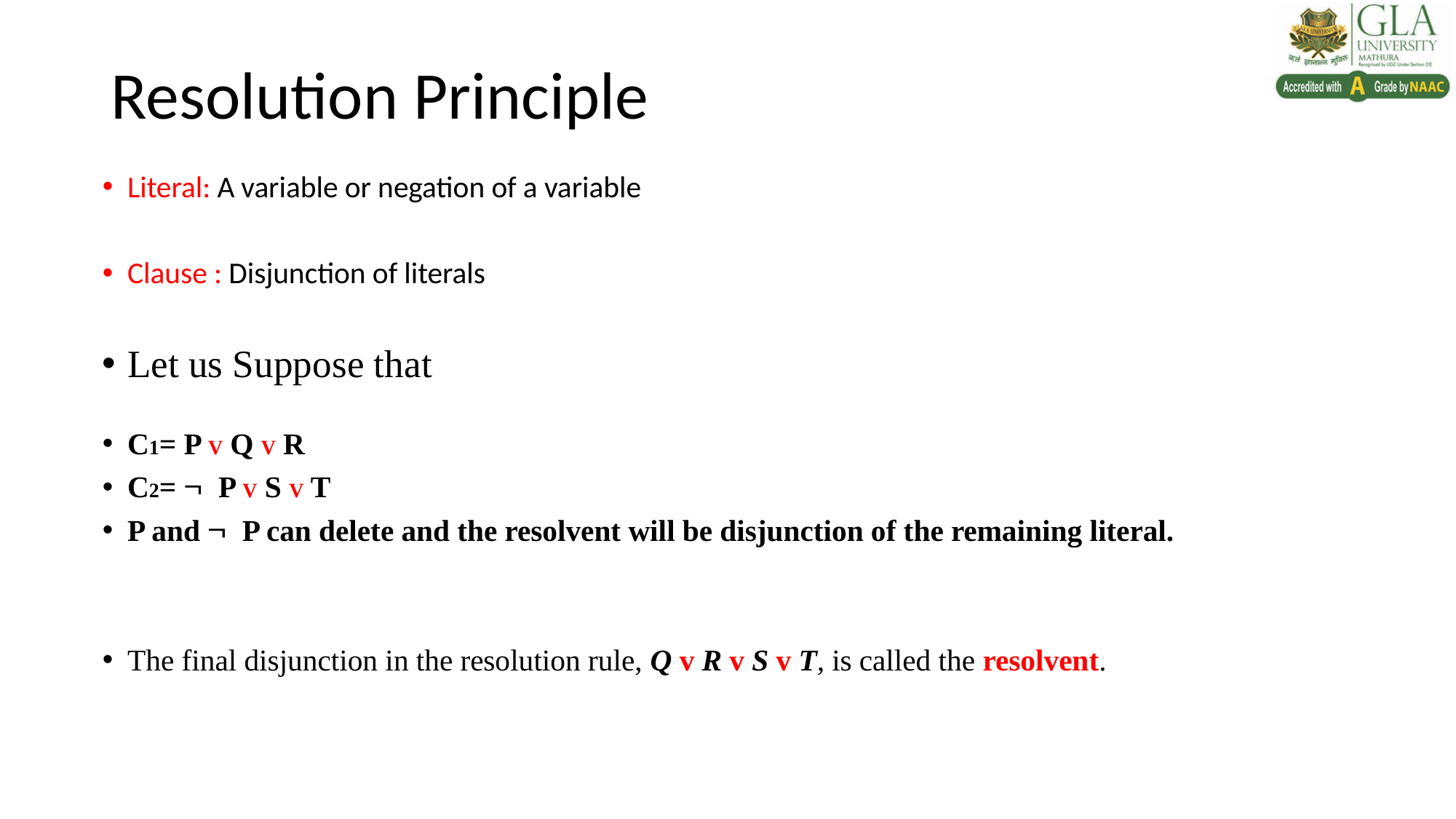

# Resolution Principle
Literal: A variable or negation of a variable

Clause : Disjunction of literals

Let us Suppose that

C1= P V Q V R
C2= ¬ P V S V T
P and ¬ P can delete and the resolvent will be disjunction of the remaining literal.

The final disjunction in the resolution rule, Q v R v S v T, is called the resolvent.